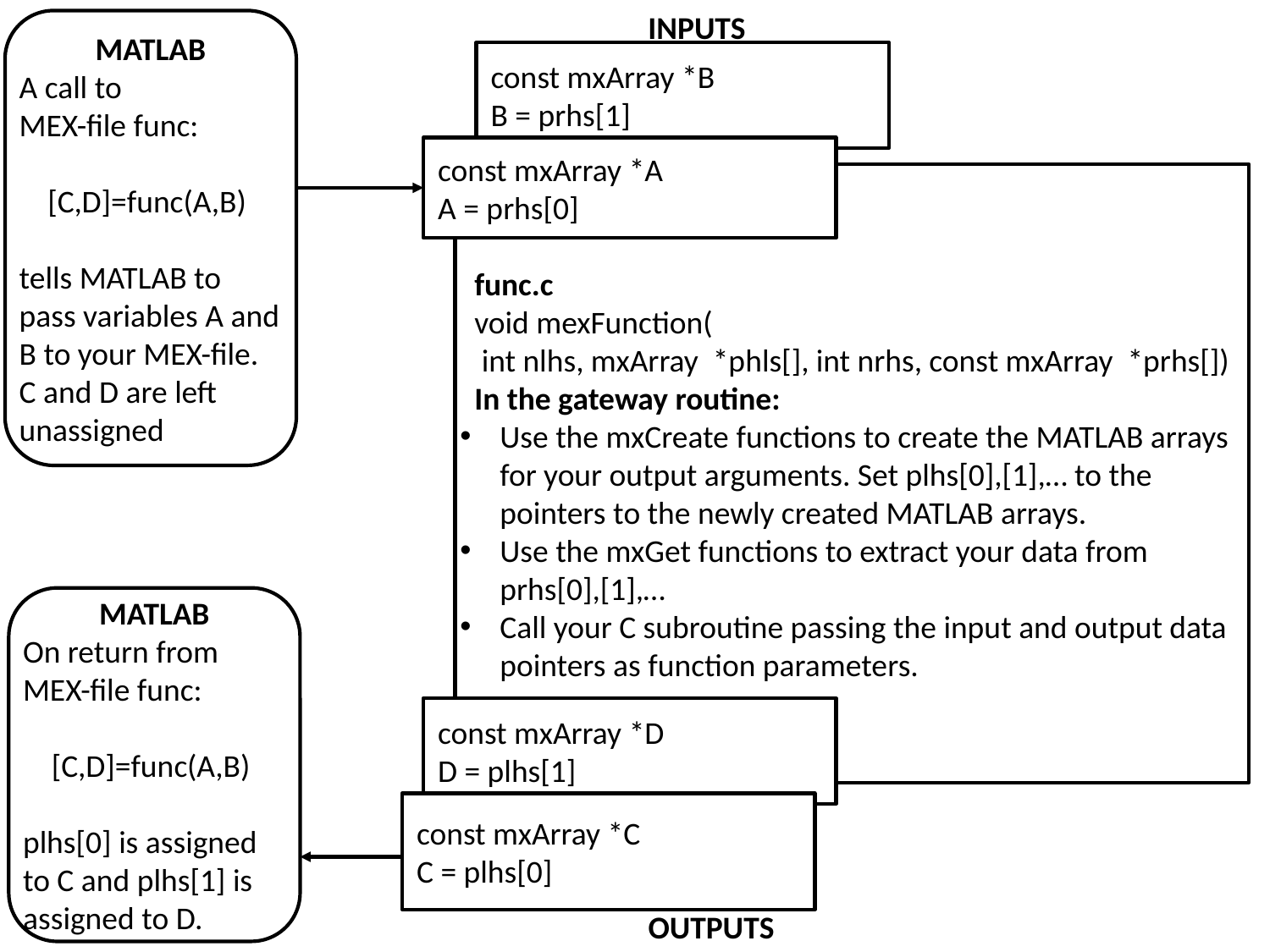

INPUTS
MATLAB
A call to
MEX-file func:

[C,D]=func(A,B)

tells MATLAB to pass variables A and B to your MEX-file. C and D are left unassigned
  const mxArray *B
  B = prhs[1]
  const mxArray *A
  A = prhs[0]
  func.c
  void mexFunction(
   int nlhs, mxArray  *phls[], int nrhs, const mxArray  *prhs[])
  In the gateway routine:
Use the mxCreate functions to create the MATLAB arrays for your output arguments. Set plhs[0],[1],… to the pointers to the newly created MATLAB arrays.
Use the mxGet functions to extract your data from prhs[0],[1],…
Call your C subroutine passing the input and output data pointers as function parameters.
MATLAB
On return from MEX-file func:

[C,D]=func(A,B)

plhs[0] is assigned to C and plhs[1] is assigned to D.
  const mxArray *D
  D = plhs[1]
  const mxArray *C
  C = plhs[0]
OUTPUTS